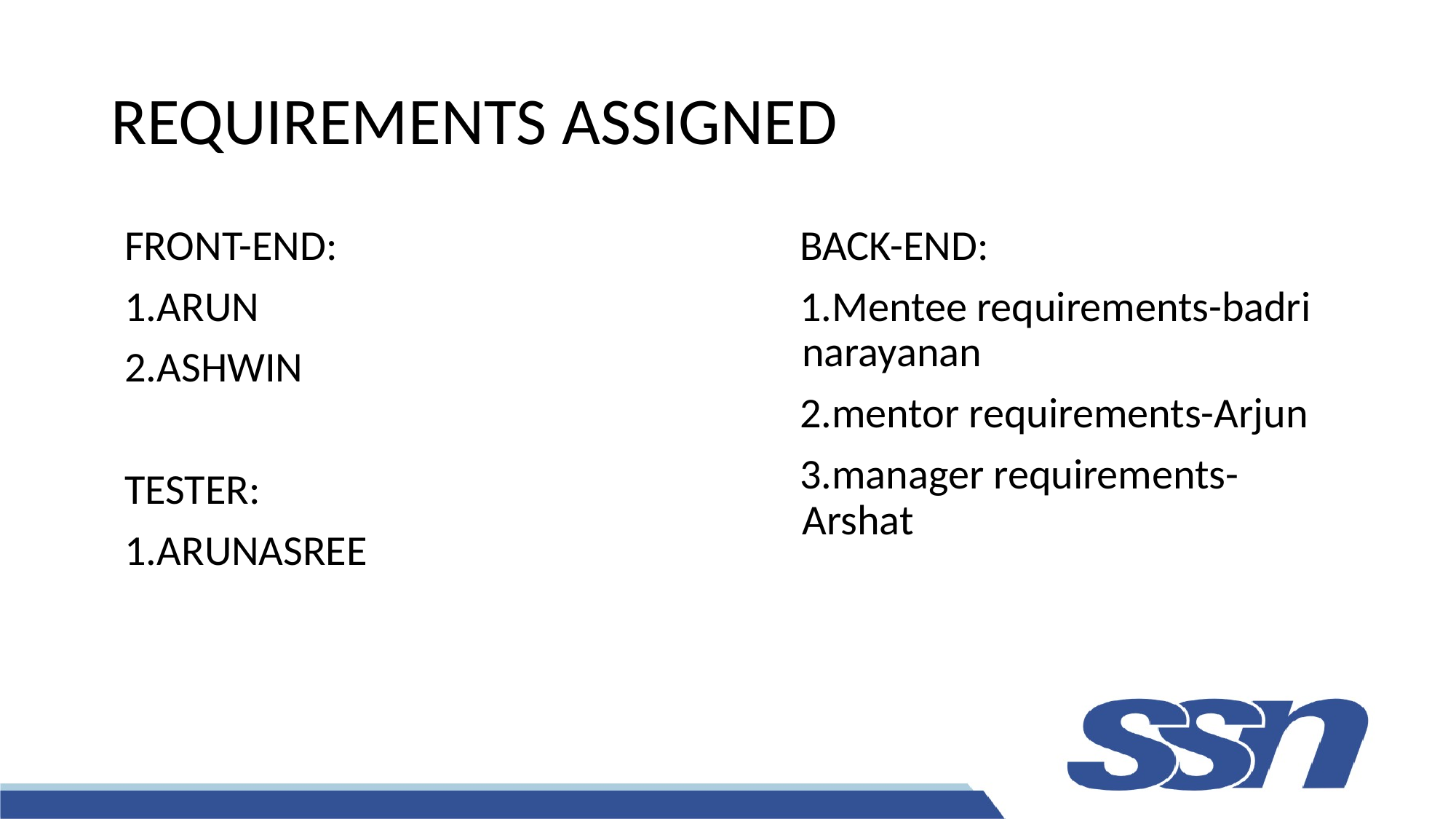

# REQUIREMENTS ASSIGNED
FRONT-END:
1.ARUN
2.ASHWIN

TESTER:
1.ARUNASREE

    BACK-END:
    1.Mentee requirements-badri narayanan
    2.mentor requirements-Arjun
    3.manager requirements-Arshat